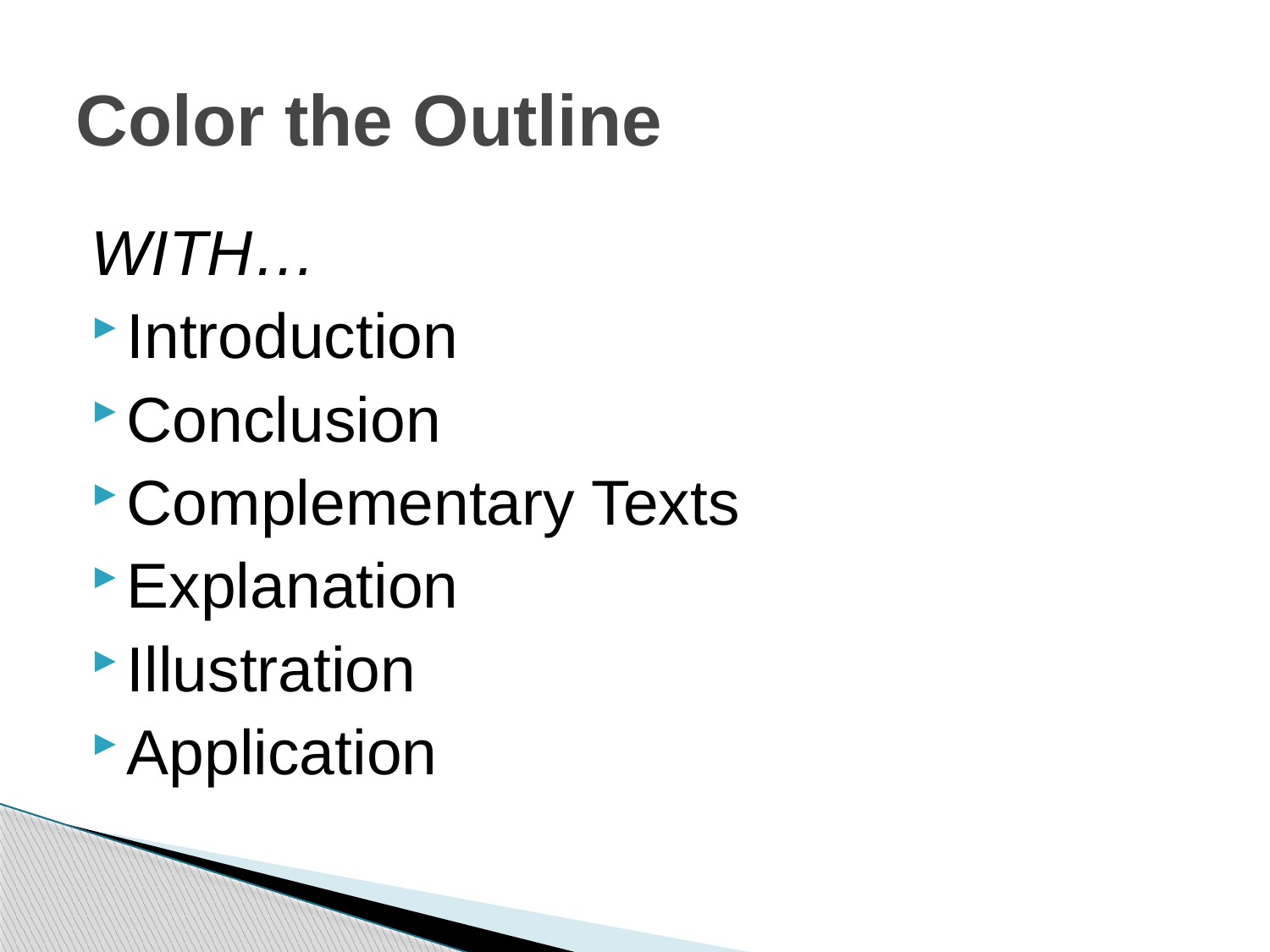

# Color the Outline
WITH…
Introduction
Conclusion
Complementary Texts
Explanation
Illustration
Application